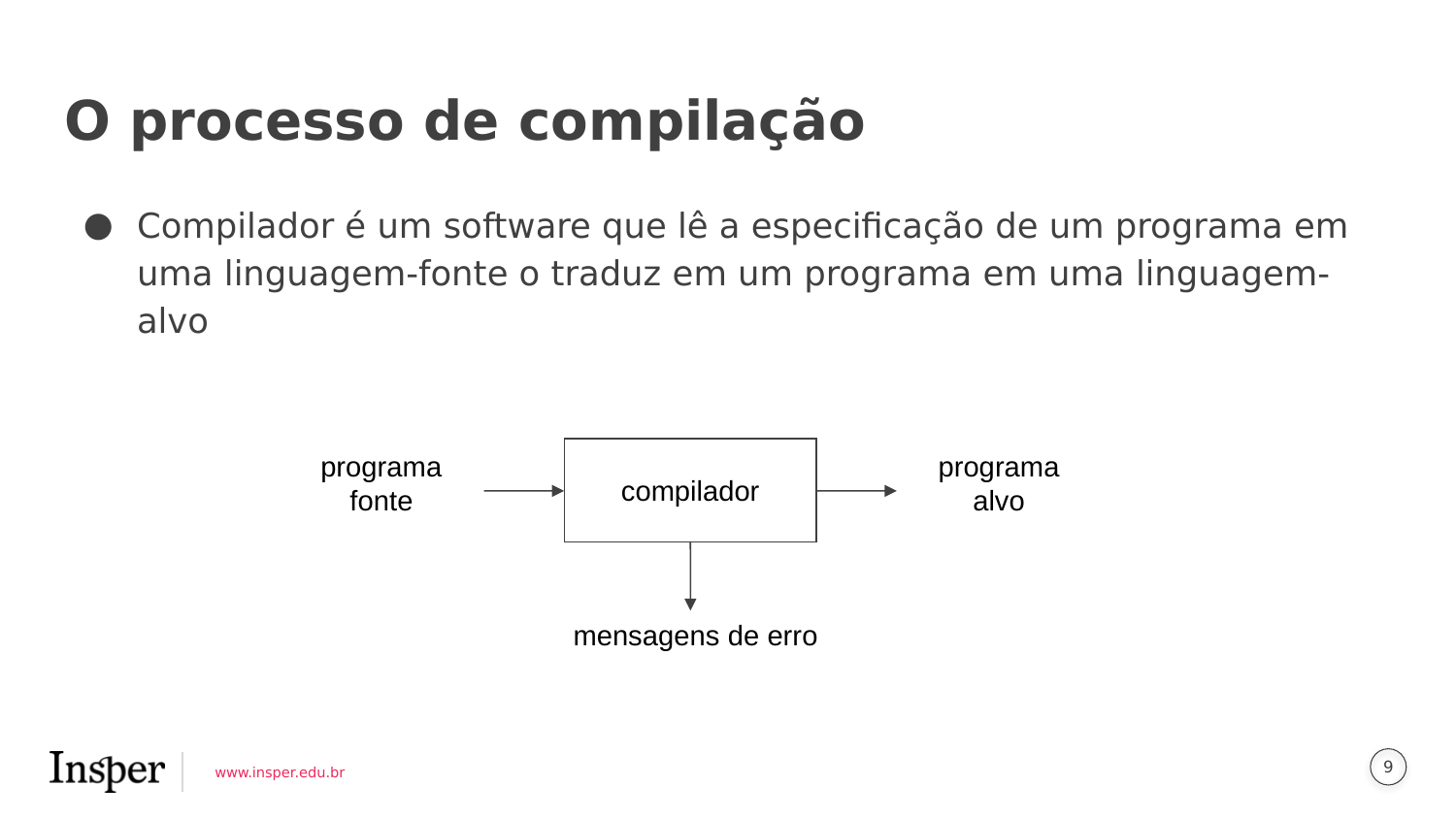

# O processo de compilação
Compilador é um software que lê a especificação de um programa em uma linguagem-fonte o traduz em um programa em uma linguagem-alvo
compilador
programa
fonte
programa
alvo

mensagens de erro